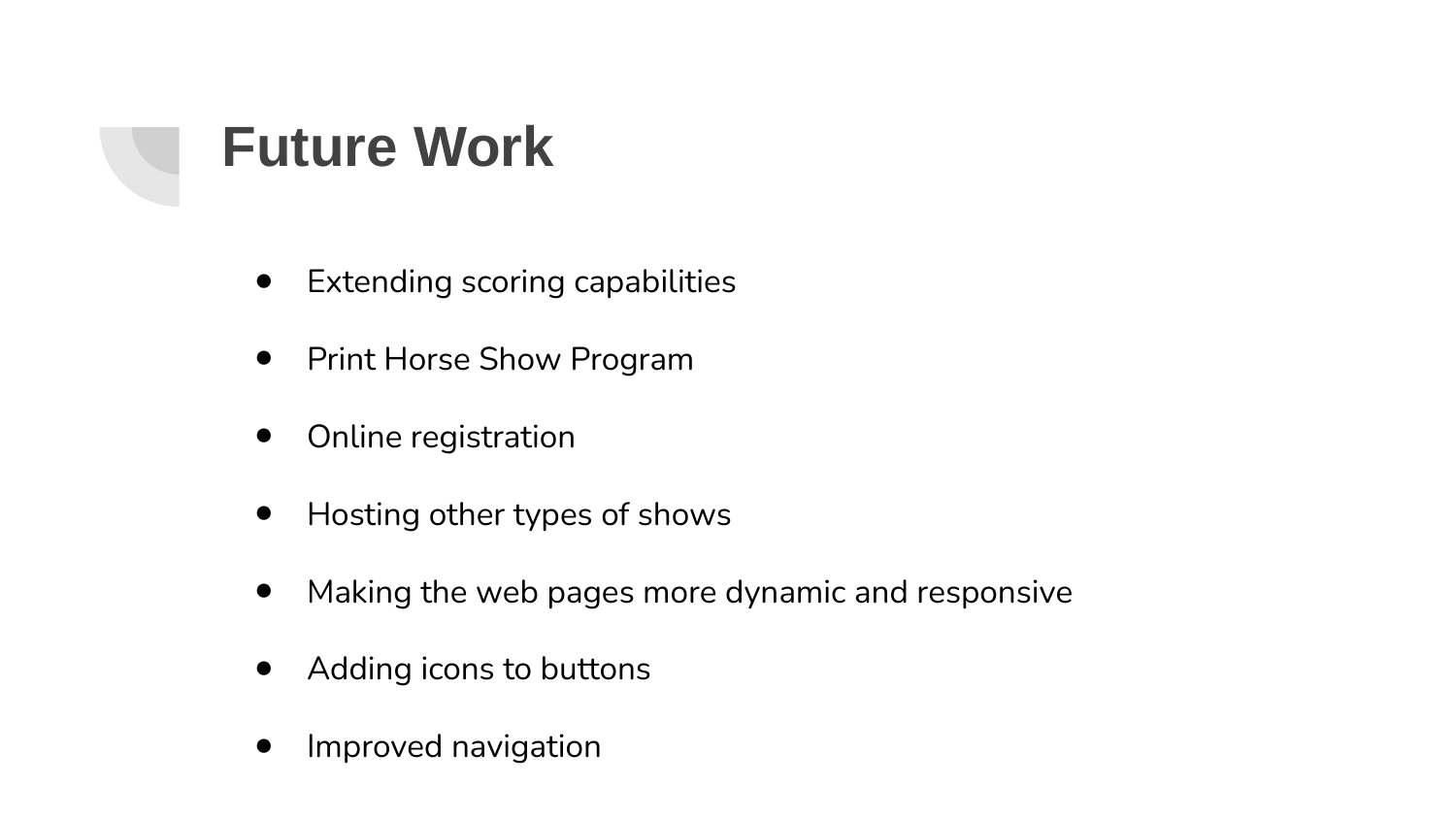

# Future Work
Extending scoring capabilities
Print Horse Show Program
Online registration
Hosting other types of shows
Making the web pages more dynamic and responsive
Adding icons to buttons
Improved navigation